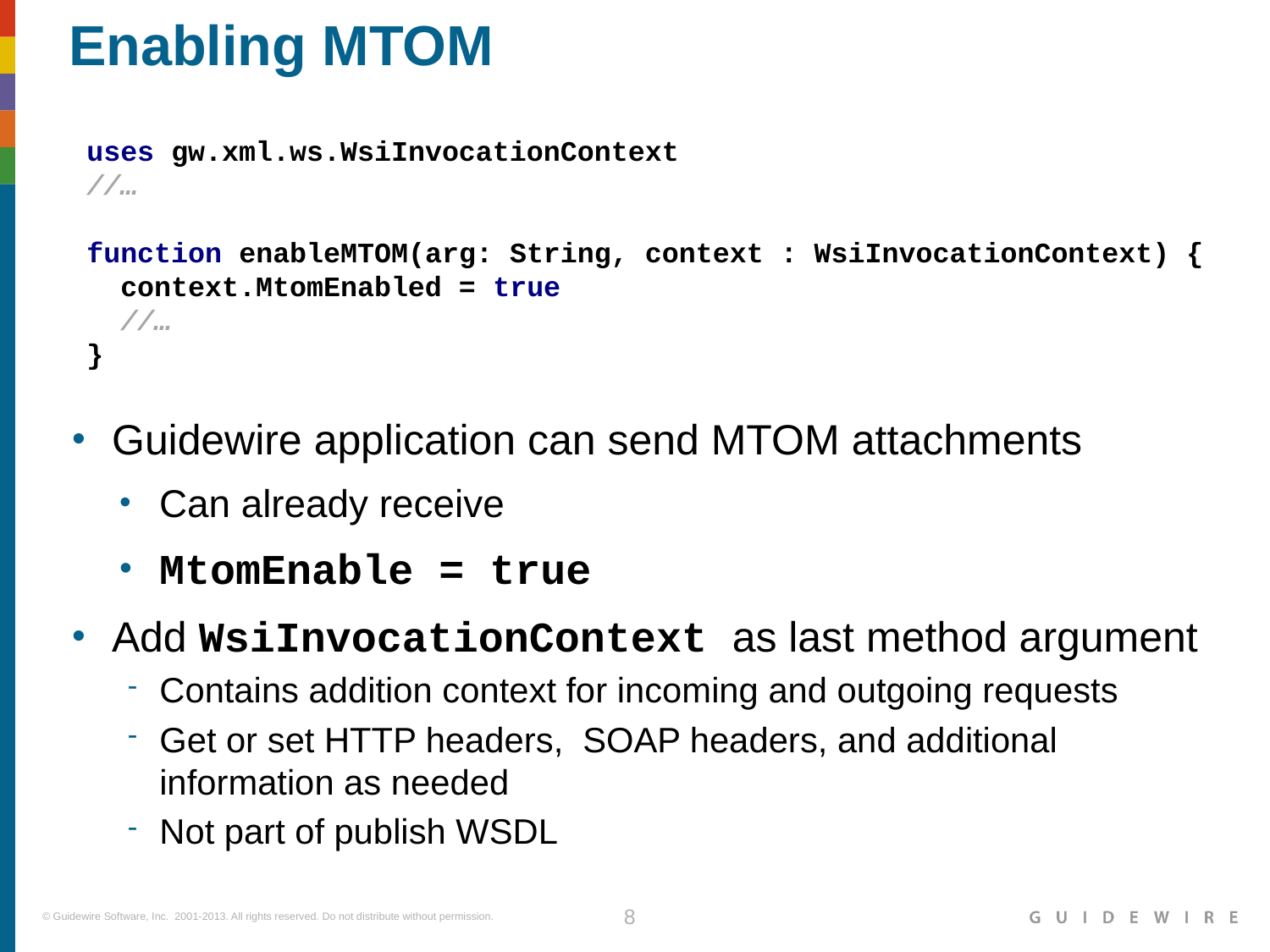

# Enabling MTOM
uses gw.xml.ws.WsiInvocationContext
//…

function enableMTOM(arg: String, context : WsiInvocationContext) {
  context.MtomEnabled = true
  //…
}
Guidewire application can send MTOM attachments
Can already receive
MtomEnable = true
Add WsiInvocationContext as last method argument
Contains addition context for incoming and outgoing requests
Get or set HTTP headers,  SOAP headers, and additional information as needed
Not part of publish WSDL